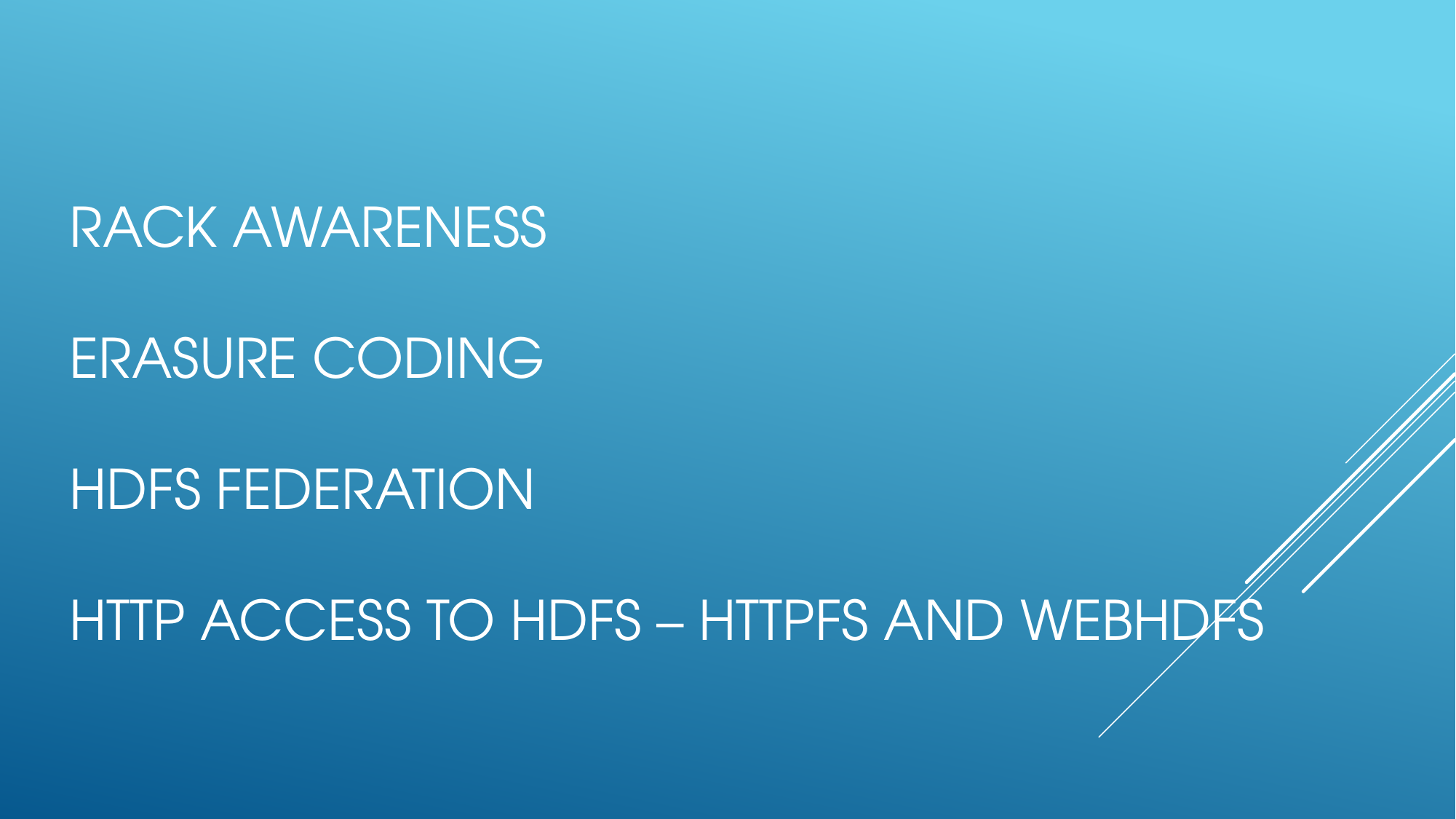

Rack awareness

Erasure Coding

HDFS Federation

HTTP access to hdfs – httpfs and webhdfs